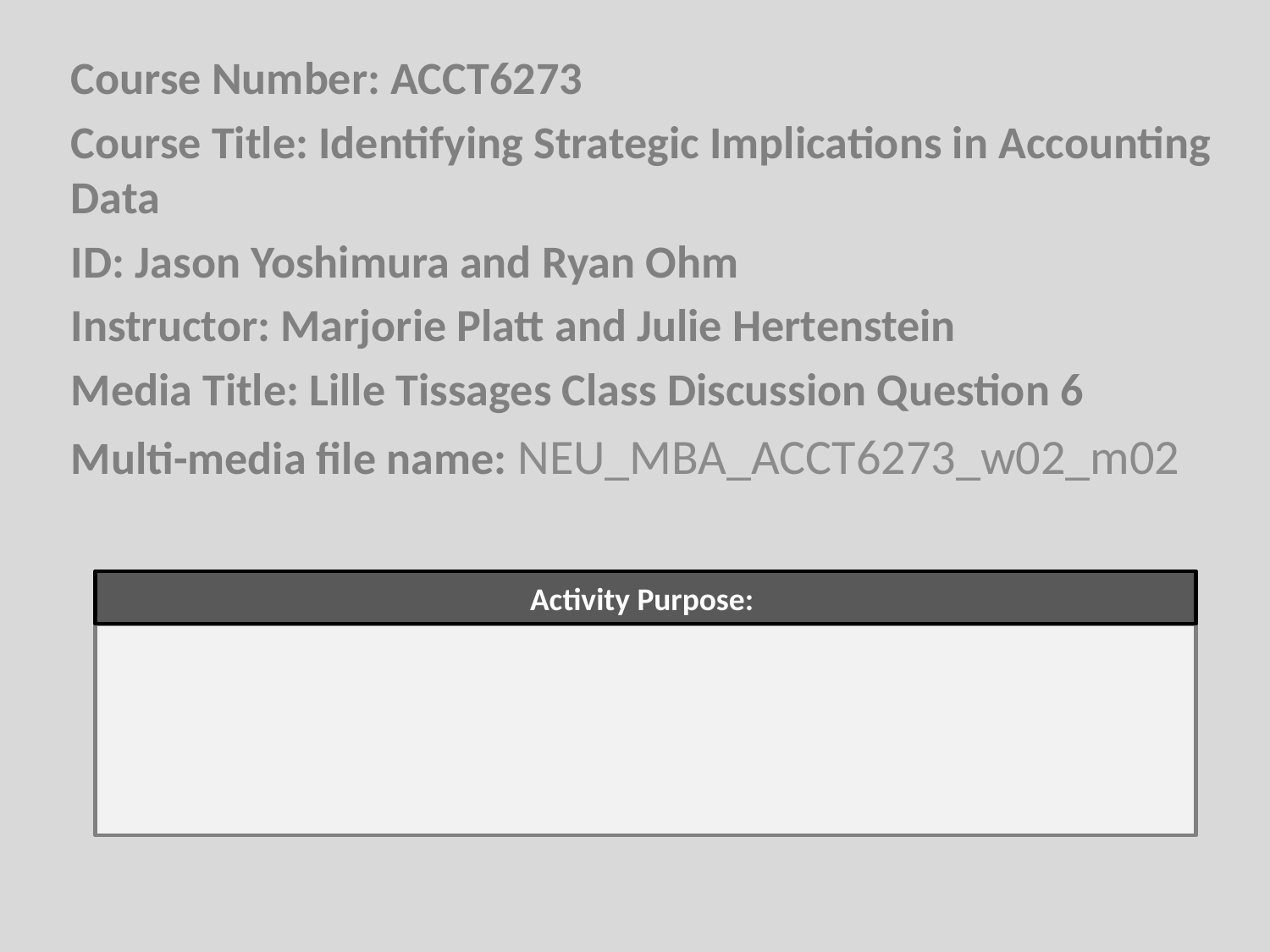

Course Number: ACCT6273
Course Title: Identifying Strategic Implications in Accounting Data
ID: Jason Yoshimura and Ryan Ohm
Instructor: Marjorie Platt and Julie Hertenstein
Media Title: Lille Tissages Class Discussion Question 6
Multi-media file name: NEU_MBA_ACCT6273_w02_m02
#
Activity Purpose: